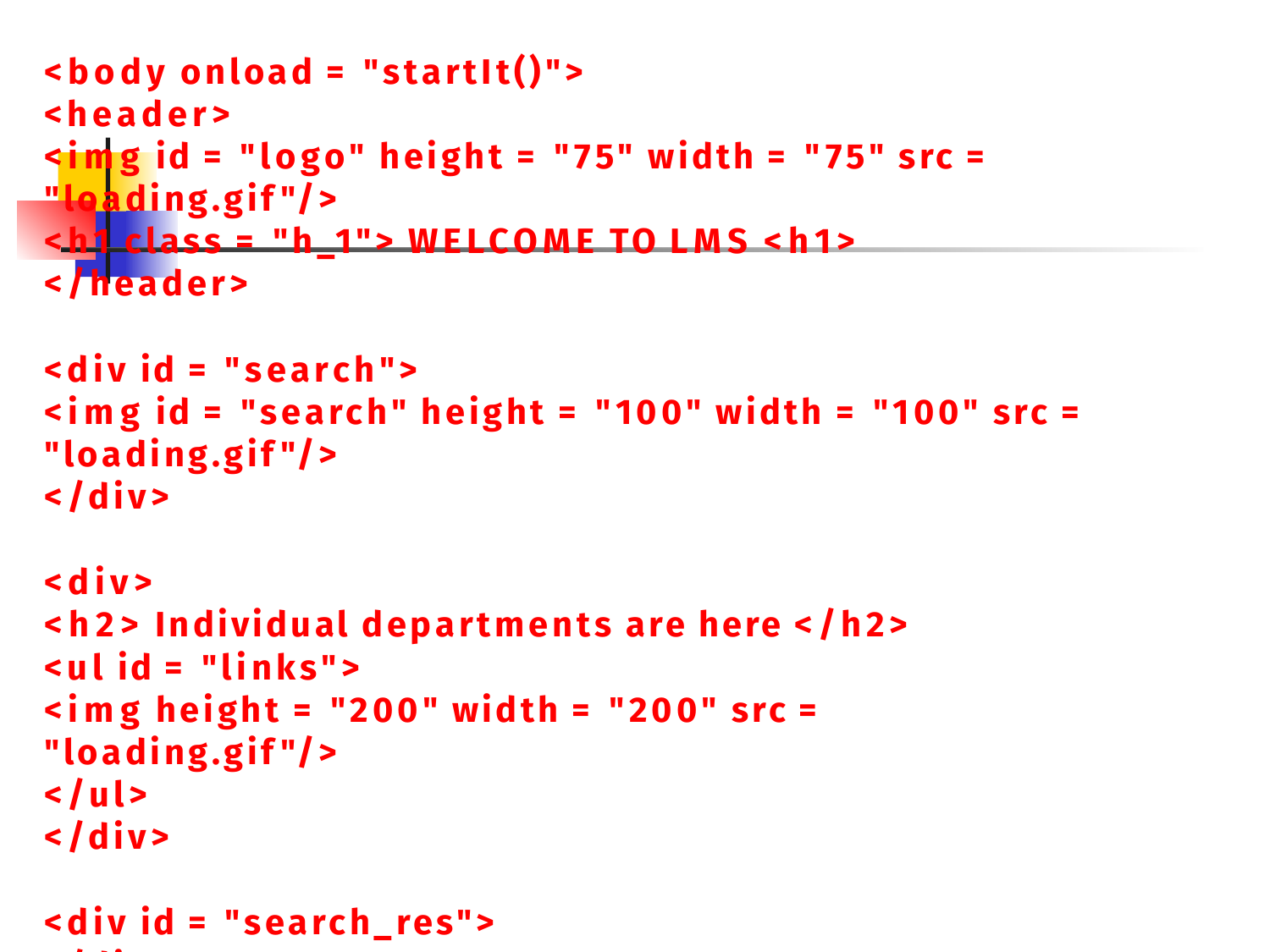

<body onload = "startIt()">
<header>
<img id = "logo" height = "75" width = "75" src =  "loading.gif"/>
<h1 class = "h_1"> WELCOME TO LMS <h1>
</header>

<div id = "search">
<img id = "search" height = "100" width = "100" src =  "loading.gif"/>
</div>

<div>
<h2> Individual departments are here </h2>
<ul id = "links">
<img height = "200" width = "200" src = "loading.gif"/>
</ul>
</div>

<div id = "search_res">
</div>